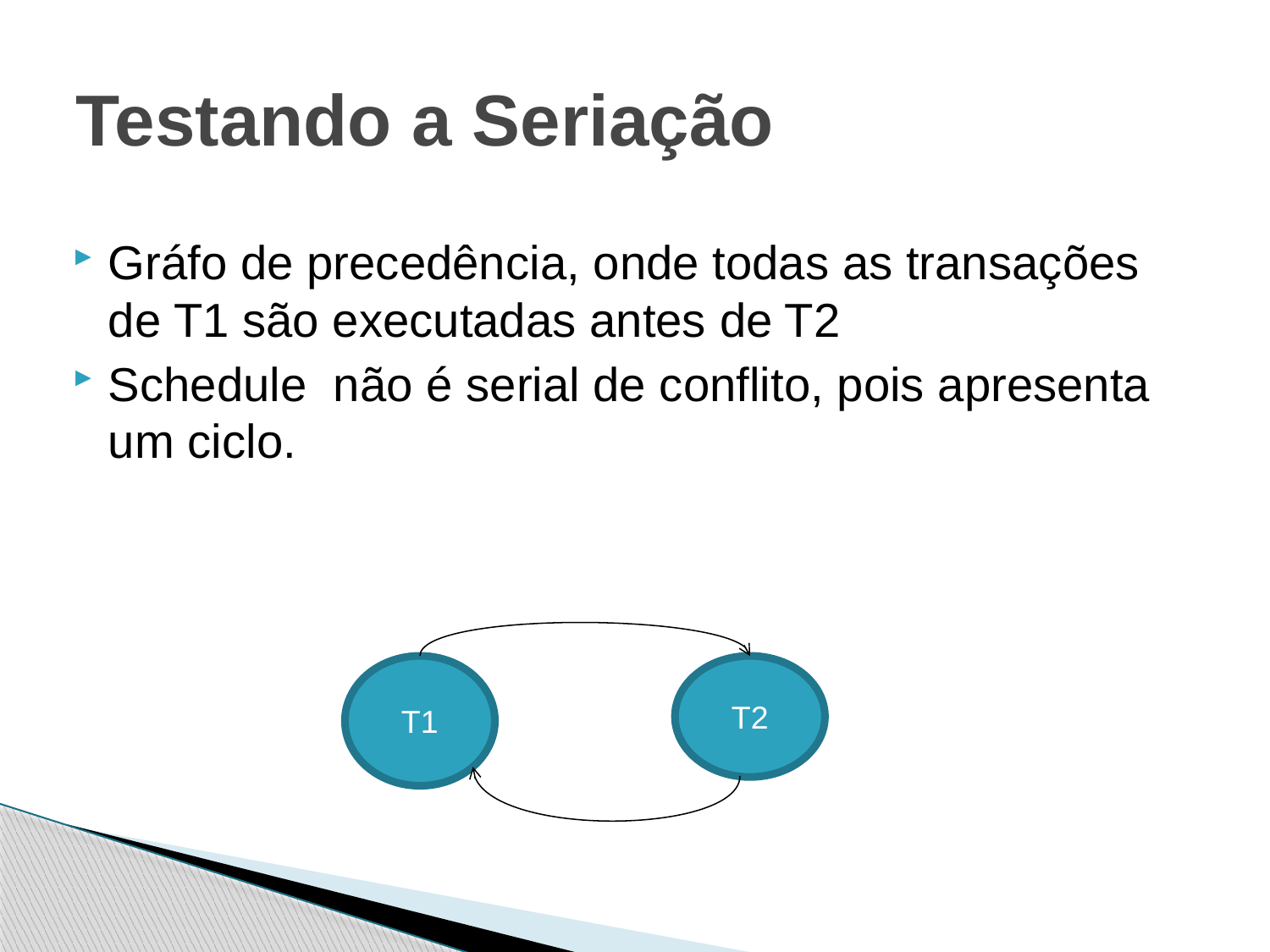

# Testando a Seriação
Gráfo de precedência, onde todas as transações de T1 são executadas antes de T2
Schedule  não é serial de conflito, pois apresenta um ciclo.
T1
T2